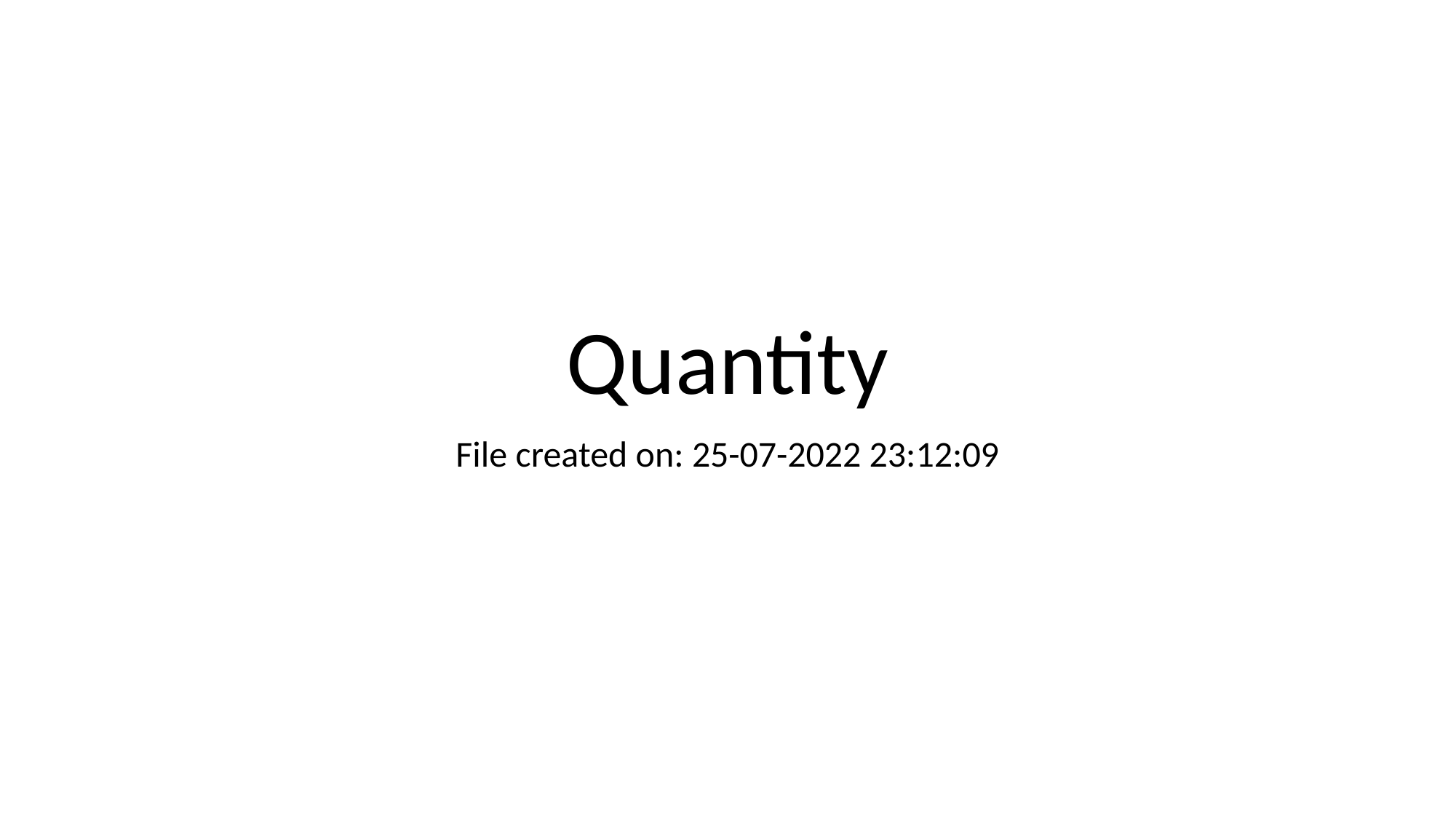

# Quantity
File created on: 25-07-2022 23:12:09